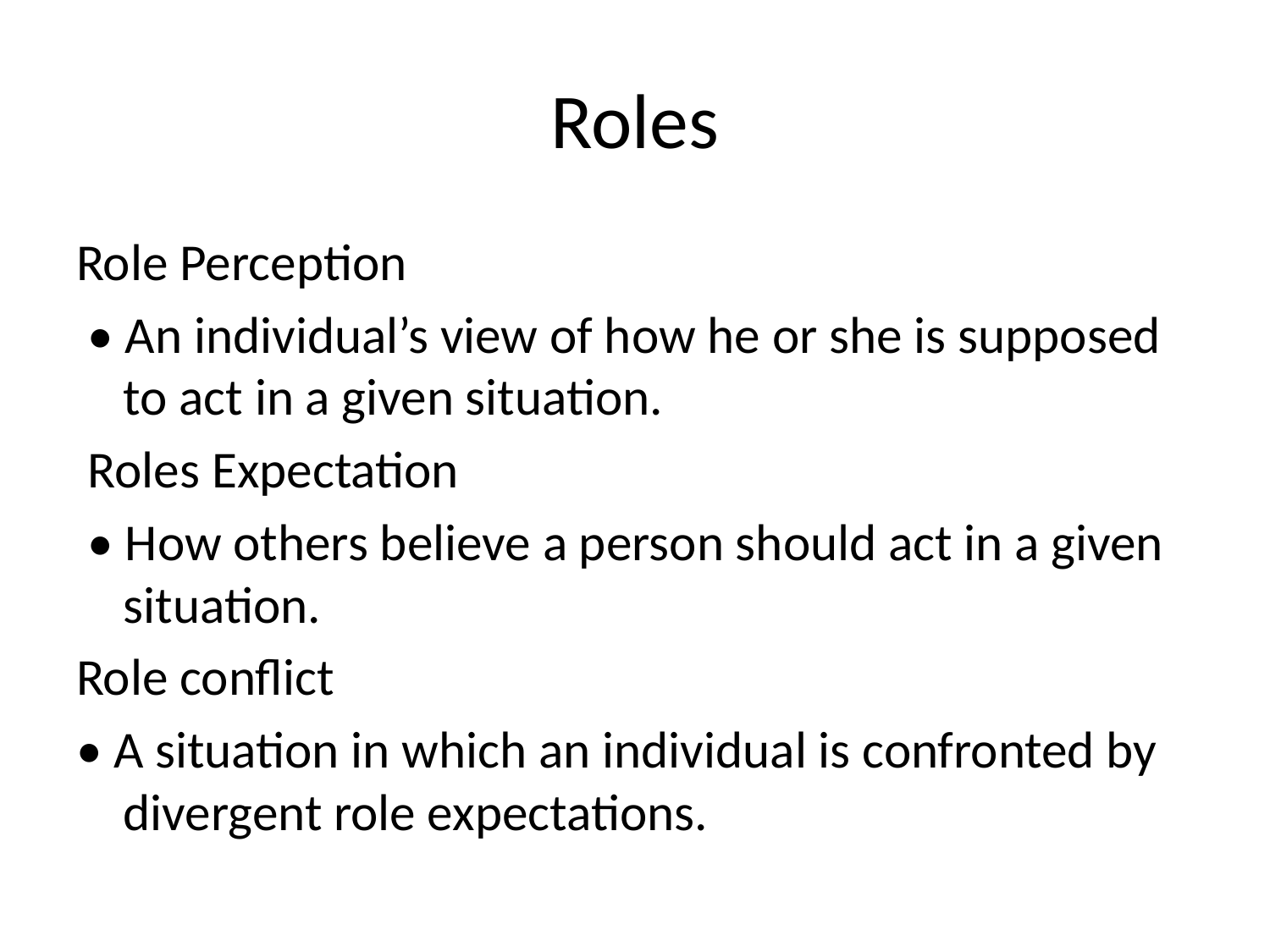

# Roles
Role Perception
 • An individual’s view of how he or she is supposed to act in a given situation.
 Roles Expectation
 • How others believe a person should act in a given situation.
Role conflict
• A situation in which an individual is confronted by divergent role expectations.